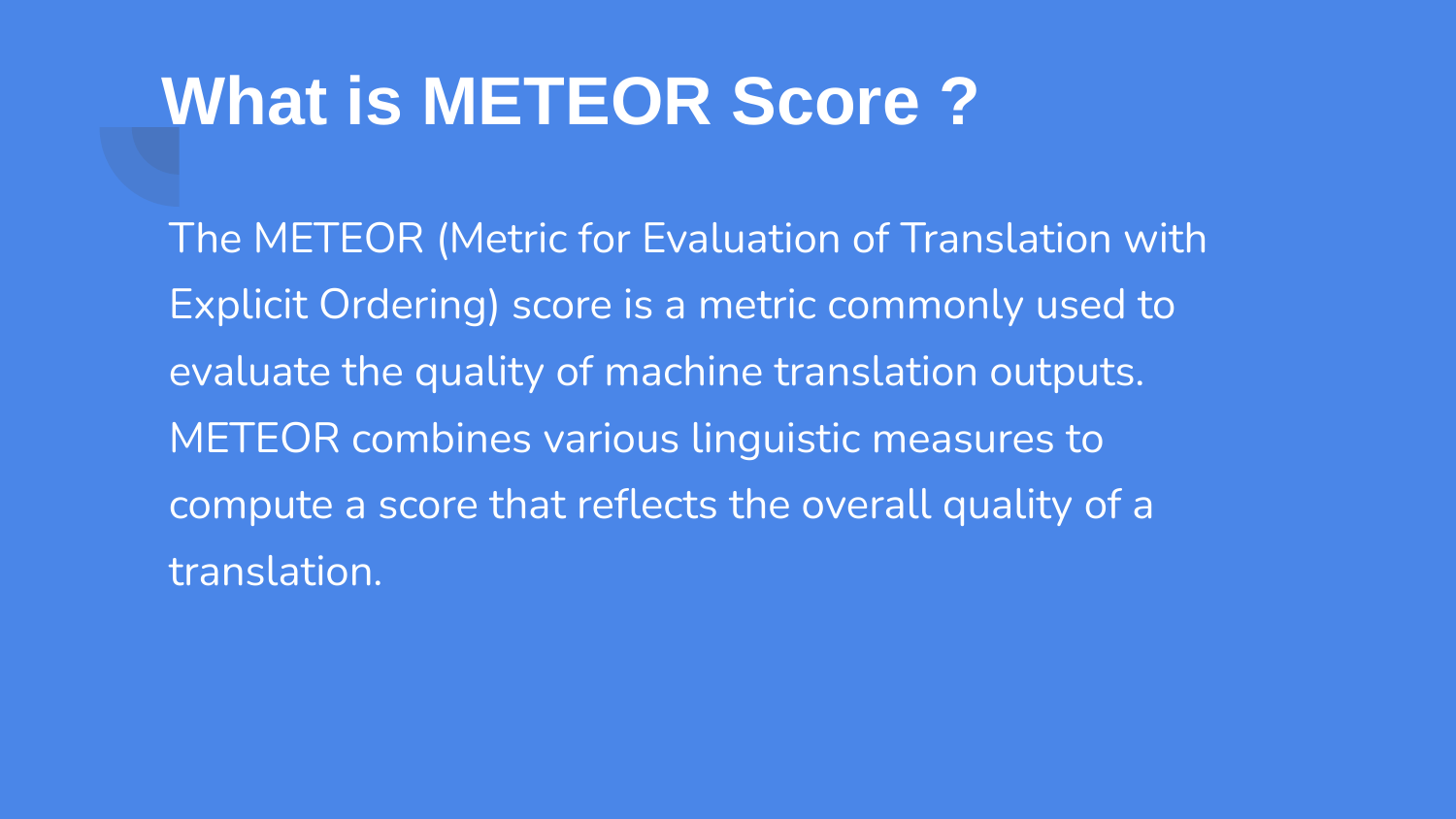

# What is METEOR Score ?

The METEOR (Metric for Evaluation of Translation with Explicit Ordering) score is a metric commonly used to evaluate the quality of machine translation outputs. METEOR combines various linguistic measures to compute a score that reflects the overall quality of a translation.